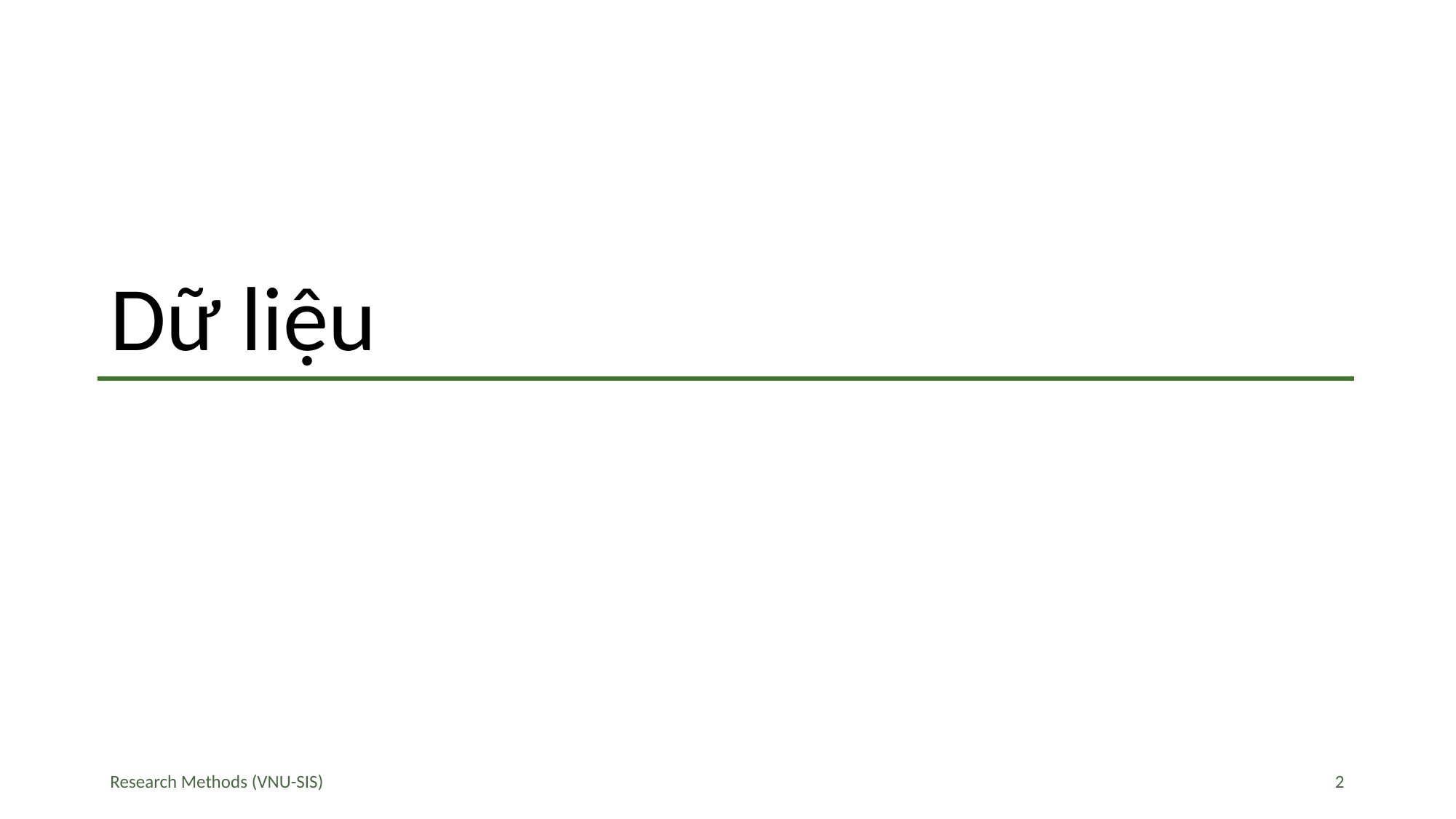

# Dữ liệu

Research Methods (VNU-SIS)
2